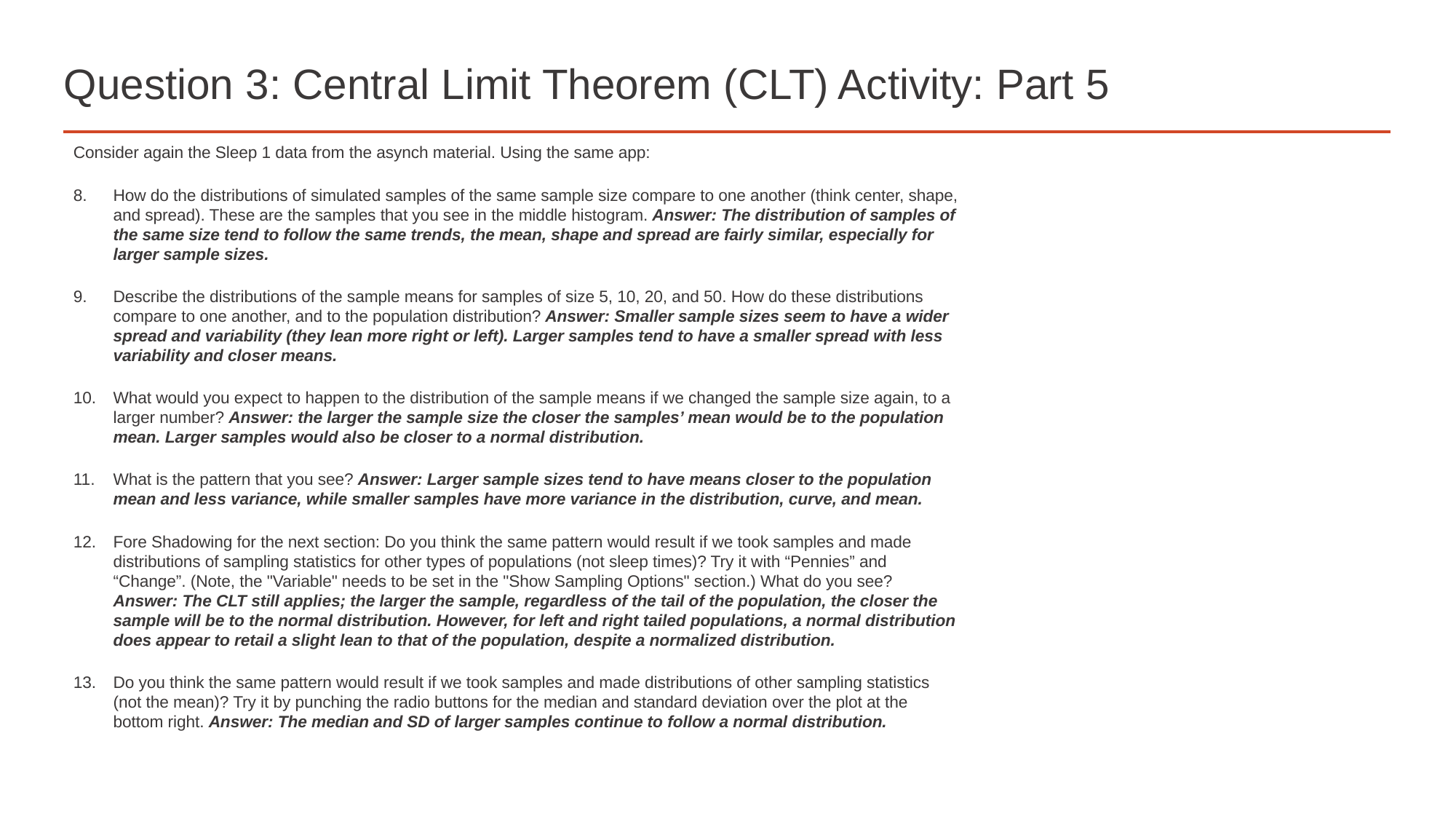

# Question 3: Central Limit Theorem (CLT) Activity: Part 5
Consider again the Sleep 1 data from the asynch material. Using the same app:
How do the distributions of simulated samples of the same sample size compare to one another (think center, shape, and spread). These are the samples that you see in the middle histogram. Answer: The distribution of samples of the same size tend to follow the same trends, the mean, shape and spread are fairly similar, especially for larger sample sizes.
Describe the distributions of the sample means for samples of size 5, 10, 20, and 50. How do these distributions compare to one another, and to the population distribution? Answer: Smaller sample sizes seem to have a wider spread and variability (they lean more right or left). Larger samples tend to have a smaller spread with less variability and closer means.
What would you expect to happen to the distribution of the sample means if we changed the sample size again, to a larger number? Answer: the larger the sample size the closer the samples’ mean would be to the population mean. Larger samples would also be closer to a normal distribution.
What is the pattern that you see? Answer: Larger sample sizes tend to have means closer to the population mean and less variance, while smaller samples have more variance in the distribution, curve, and mean.
Fore Shadowing for the next section: Do you think the same pattern would result if we took samples and made distributions of sampling statistics for other types of populations (not sleep times)? Try it with “Pennies” and “Change”. (Note, the "Variable" needs to be set in the "Show Sampling Options" section.) What do you see? Answer: The CLT still applies; the larger the sample, regardless of the tail of the population, the closer the sample will be to the normal distribution. However, for left and right tailed populations, a normal distribution does appear to retail a slight lean to that of the population, despite a normalized distribution.
Do you think the same pattern would result if we took samples and made distributions of other sampling statistics (not the mean)? Try it by punching the radio buttons for the median and standard deviation over the plot at the bottom right. Answer: The median and SD of larger samples continue to follow a normal distribution.